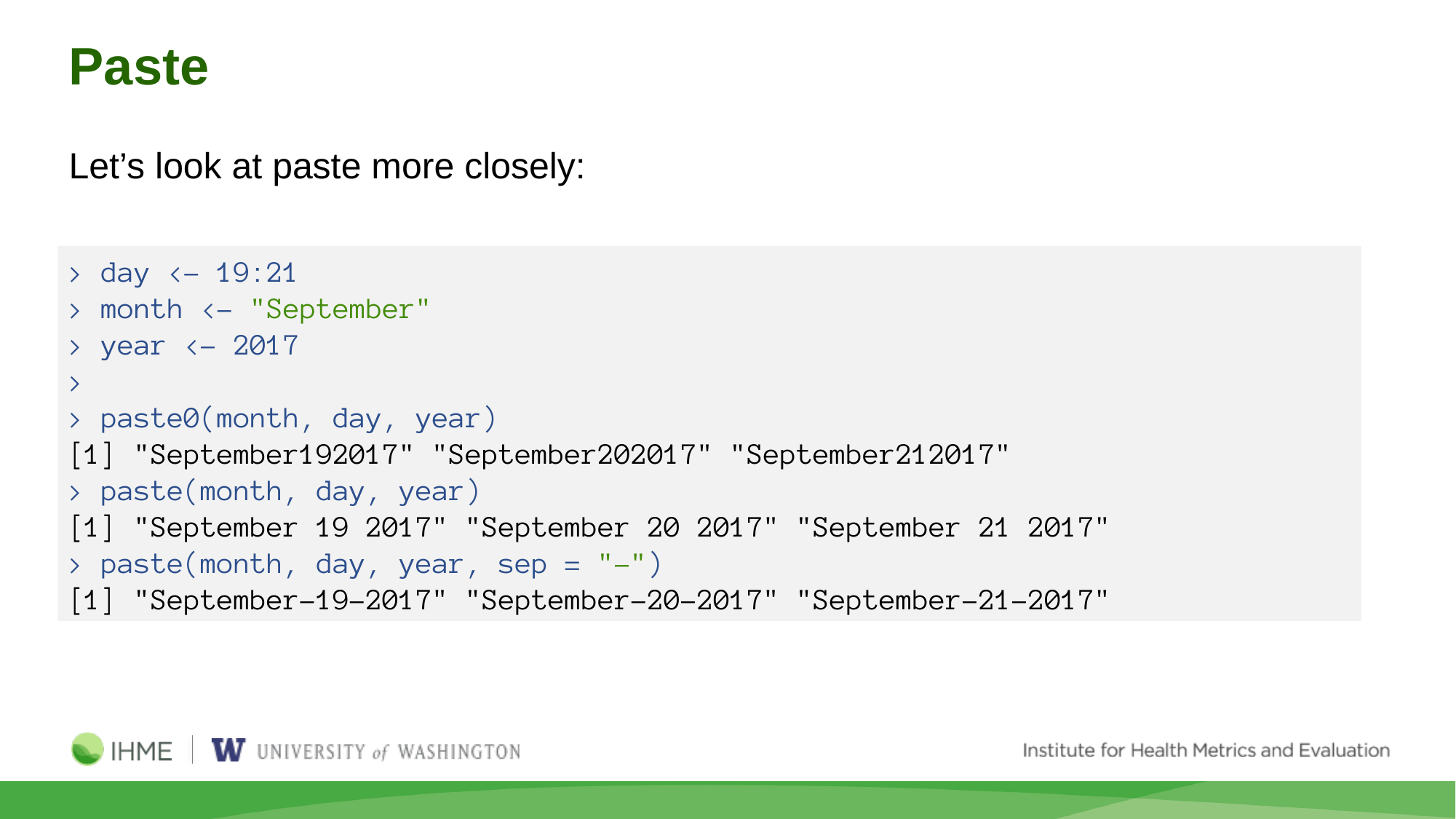

# Paste
Let’s look at paste more closely:
> day <- 19:21
> month <- "September"
> year <- 2017
>
> paste0(month, day, year)
[1] "September192017" "September202017" "September212017"
> paste(month, day, year)
[1] "September 19 2017" "September 20 2017" "September 21 2017"
> paste(month, day, year, sep = "-")
[1] "September-19-2017" "September-20-2017" "September-21-2017"